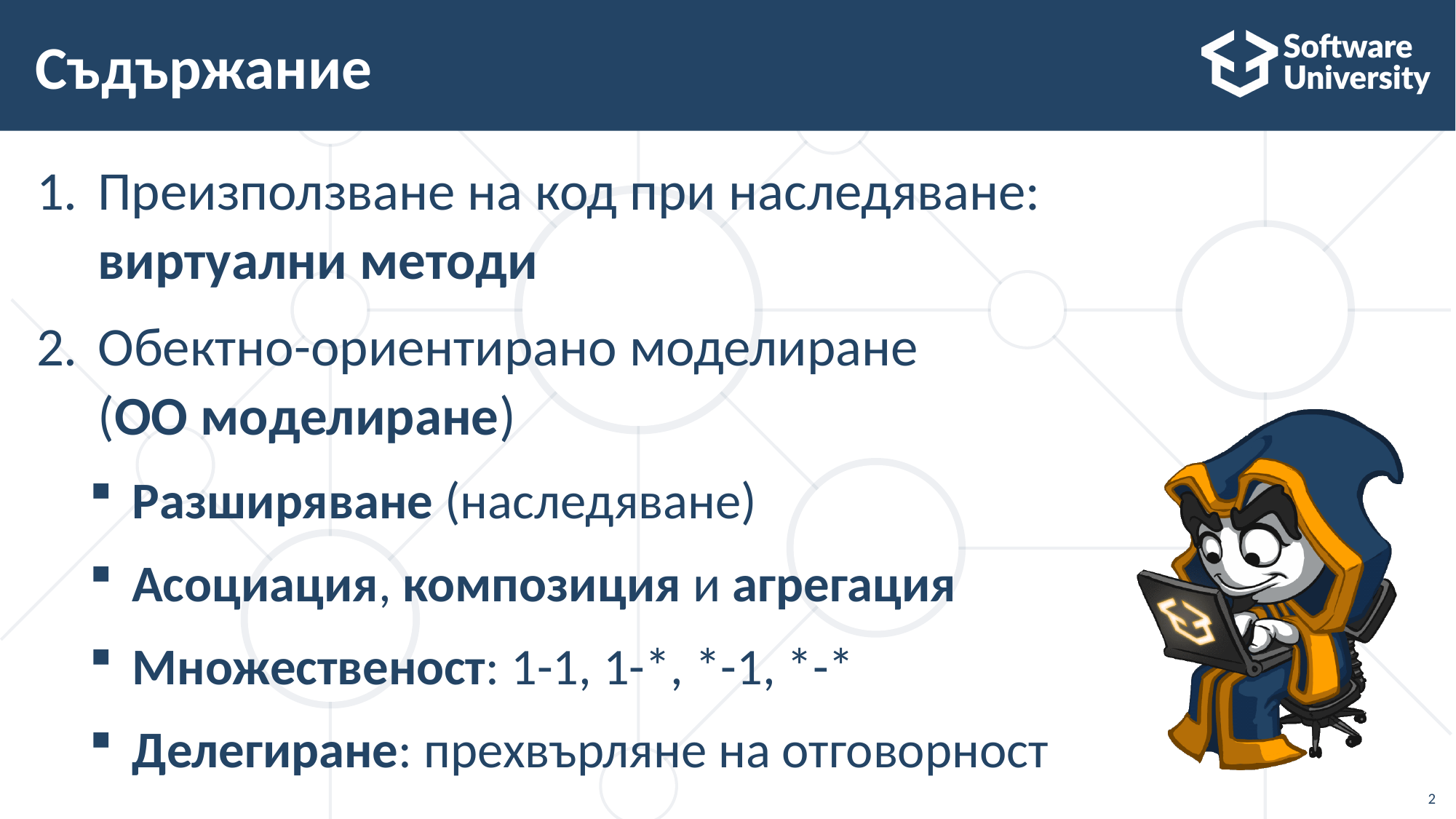

# Съдържание
Преизползване на код при наследяване: виртуални методи
Обектно-ориентирано моделиране
(ОО моделиране)
Разширяване (наследяване)
Асоциация, композиция и агрегация
Множественост: 1-1, 1-*, *-1, *-*
Делегиране: прехвърляне на отговорност
2